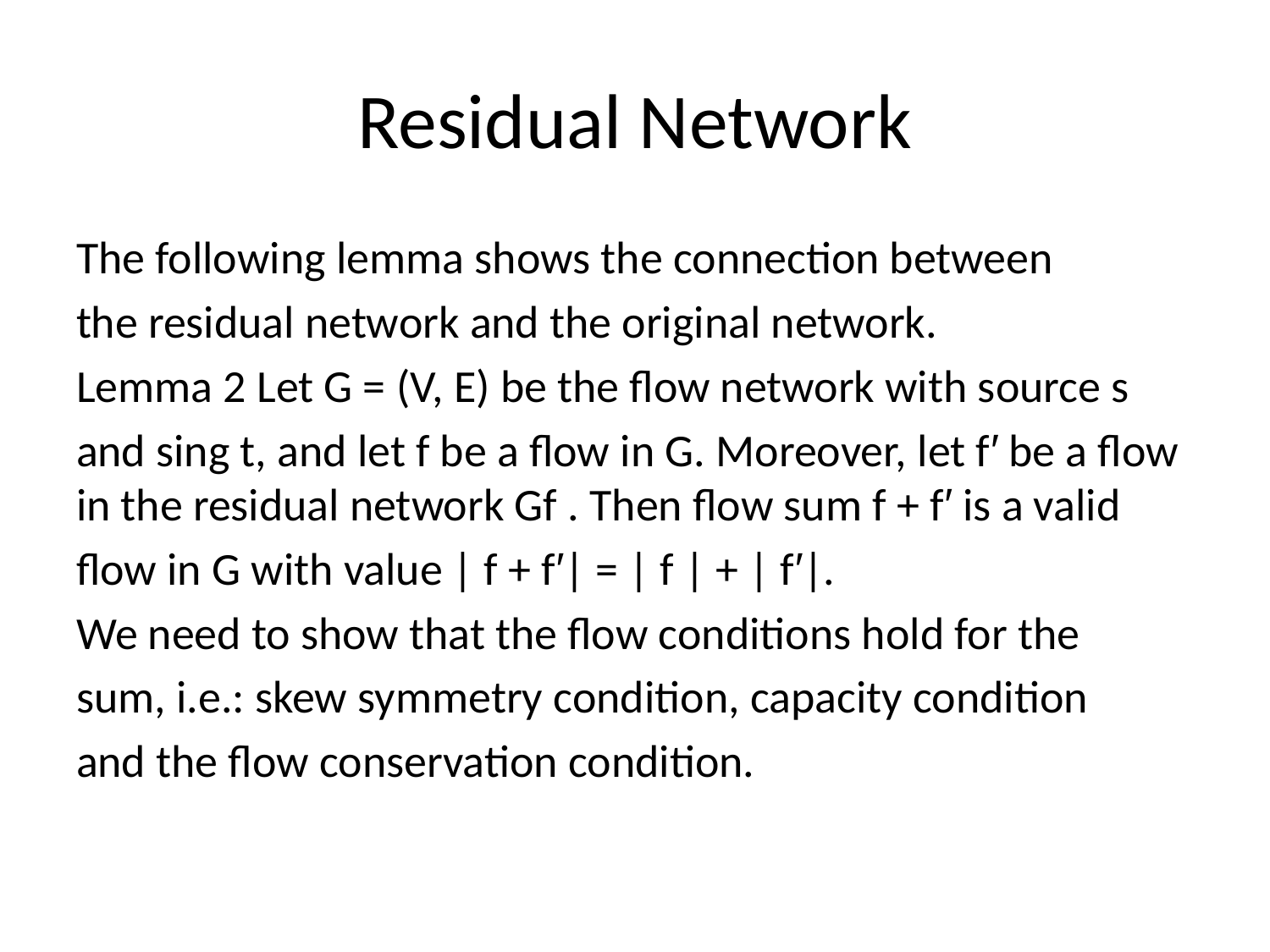

# Residual Network
The following lemma shows the connection between
the residual network and the original network.
Lemma 2 Let G = (V, E) be the ﬂow network with source s
and sing t, and let f be a ﬂow in G. Moreover, let f′ be a ﬂow in the residual network Gf . Then ﬂow sum f + f′ is a valid
ﬂow in G with value | f + f′| = | f | + | f′|.
We need to show that the ﬂow conditions hold for the
sum, i.e.: skew symmetry condition, capacity condition
and the ﬂow conservation condition.